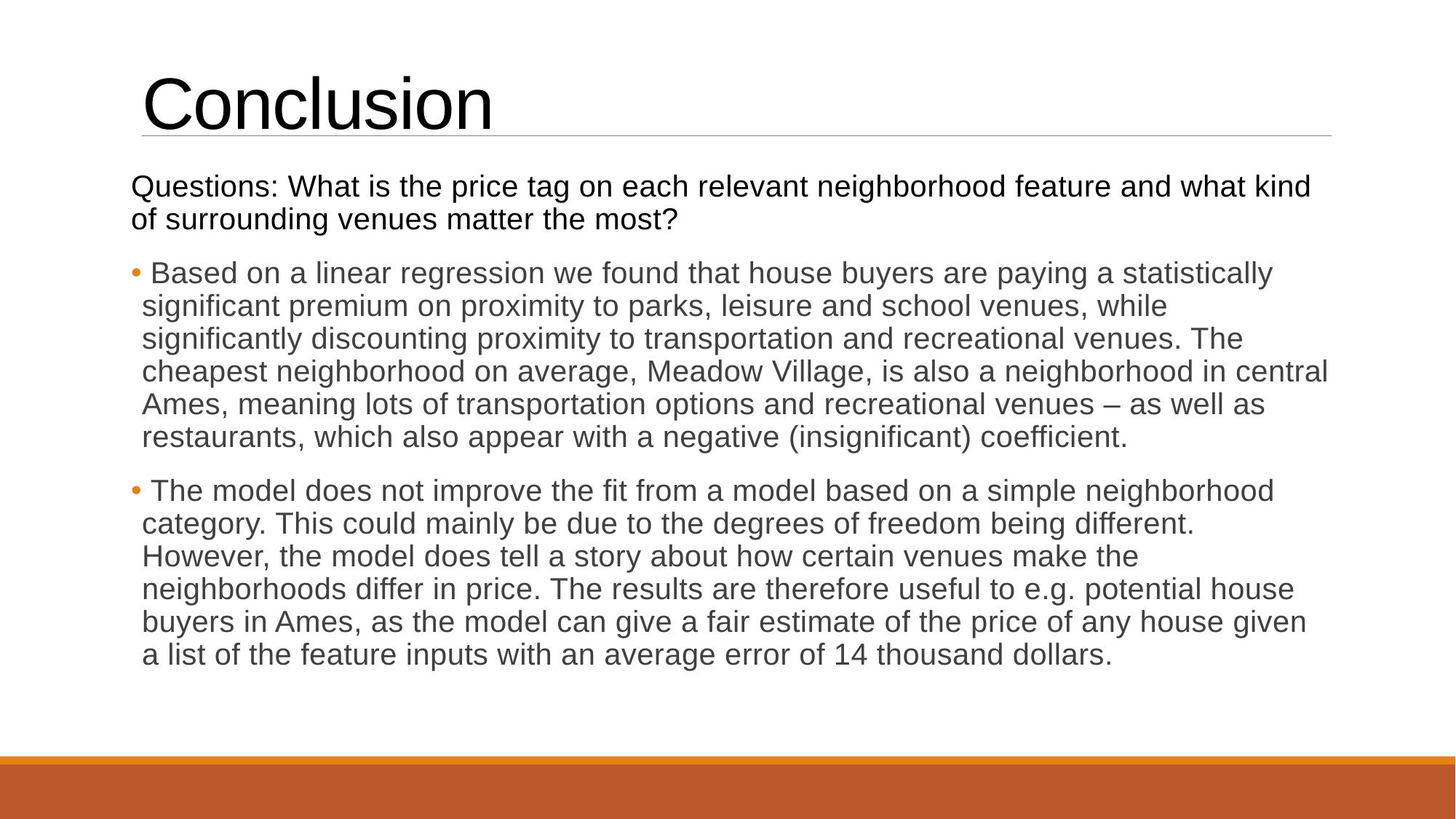

# Conclusion
Questions: What is the price tag on each relevant neighborhood feature and what kind of surrounding venues matter the most?
 Based on a linear regression we found that house buyers are paying a statistically significant premium on proximity to parks, leisure and school venues, while significantly discounting proximity to transportation and recreational venues. The cheapest neighborhood on average, Meadow Village, is also a neighborhood in central Ames, meaning lots of transportation options and recreational venues – as well as restaurants, which also appear with a negative (insignificant) coefficient.
 The model does not improve the fit from a model based on a simple neighborhood category. This could mainly be due to the degrees of freedom being different. However, the model does tell a story about how certain venues make the neighborhoods differ in price. The results are therefore useful to e.g. potential house buyers in Ames, as the model can give a fair estimate of the price of any house given a list of the feature inputs with an average error of 14 thousand dollars.